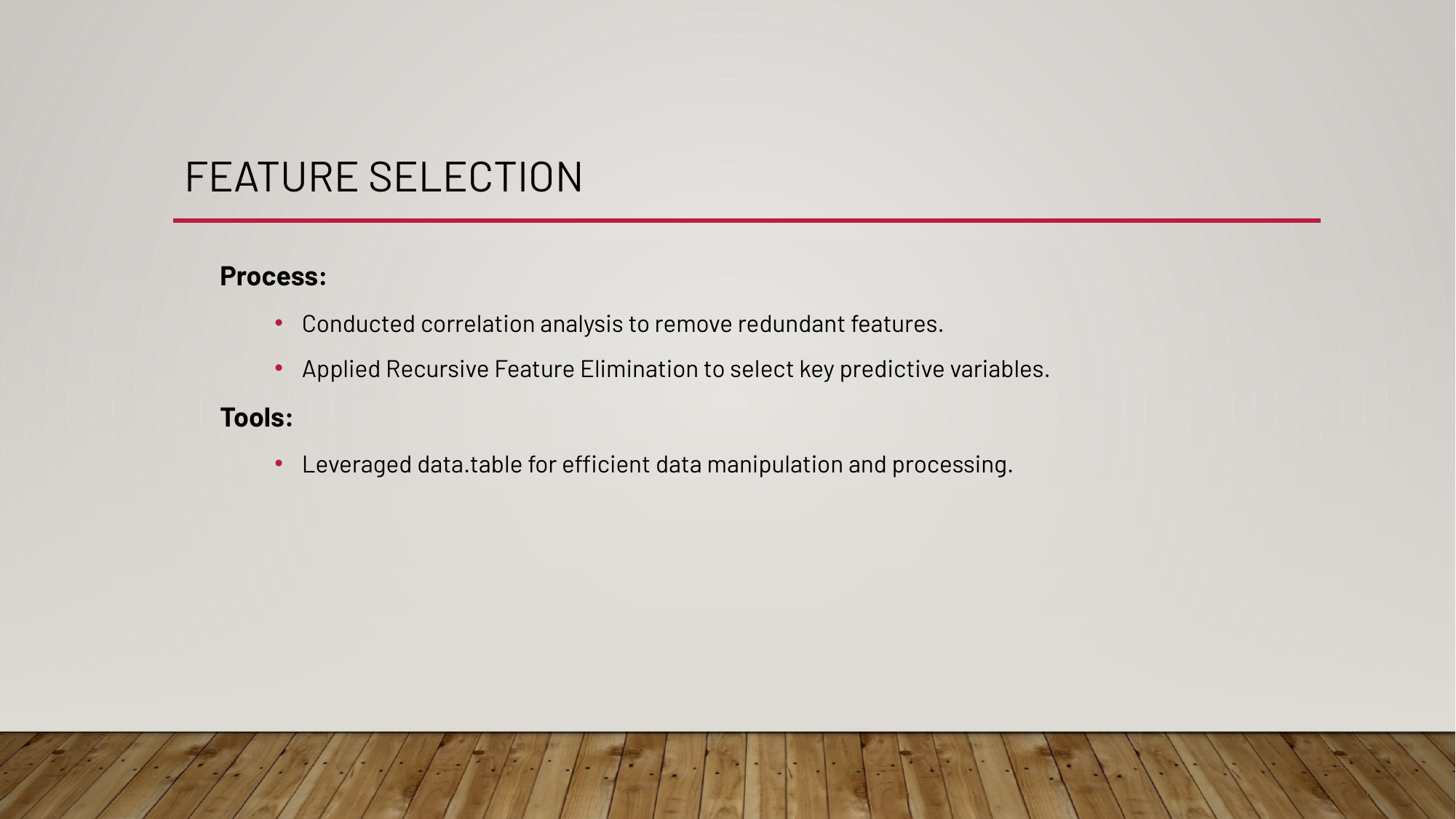

# Feature Selection
Process:
Conducted correlation analysis to remove redundant features.
Applied Recursive Feature Elimination to select key predictive variables.
Tools:
Leveraged data.table for efficient data manipulation and processing.